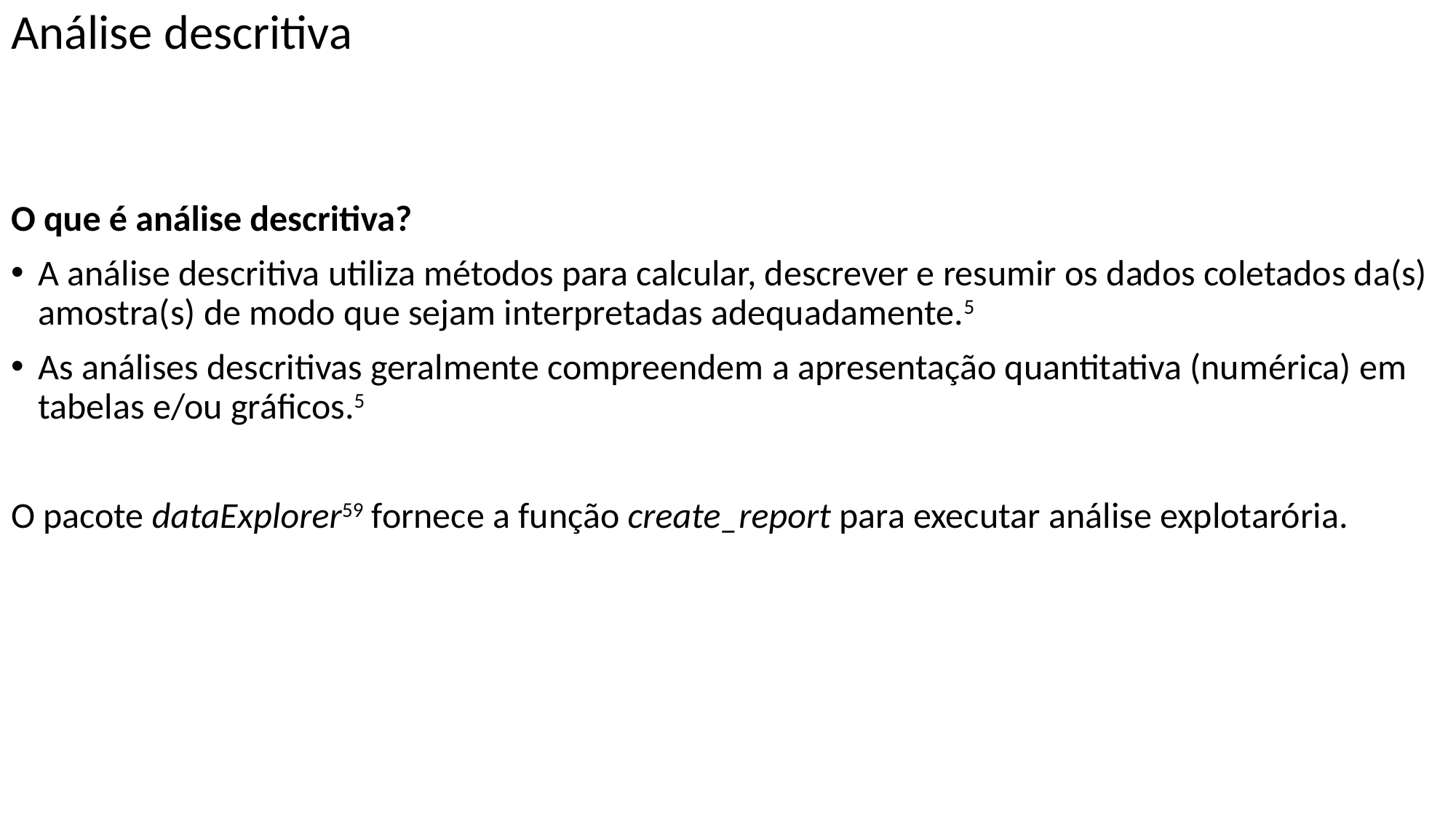

# Análise descritiva

O que é análise descritiva?
A análise descritiva utiliza métodos para calcular, descrever e resumir os dados coletados da(s) amostra(s) de modo que sejam interpretadas adequadamente.5
As análises descritivas geralmente compreendem a apresentação quantitativa (numérica) em tabelas e/ou gráficos.5

O pacote dataExplorer59 fornece a função create_report para executar análise explotarória.